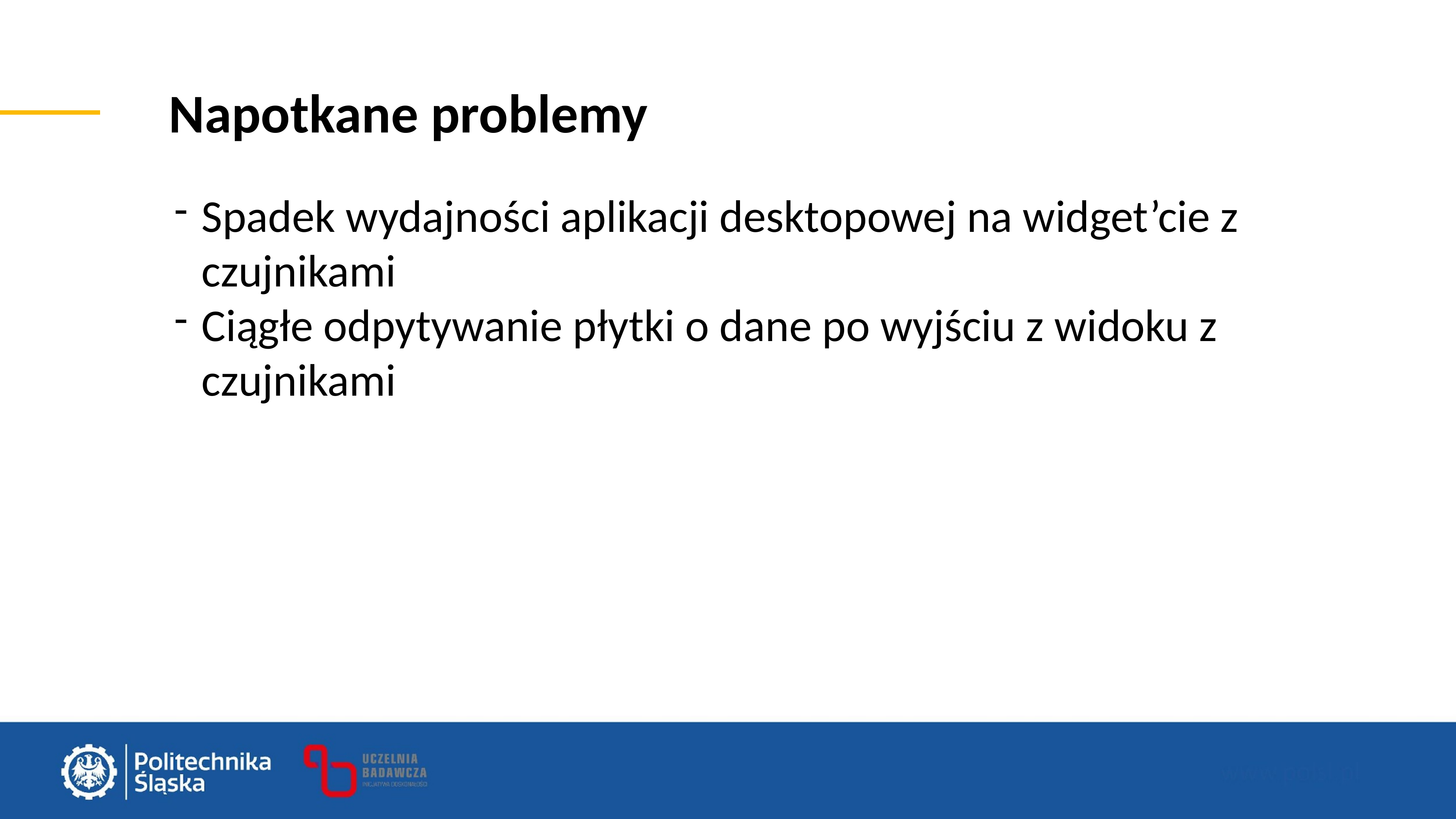

Napotkane problemy
Spadek wydajności aplikacji desktopowej na widget’cie z czujnikami
Ciągłe odpytywanie płytki o dane po wyjściu z widoku z czujnikami